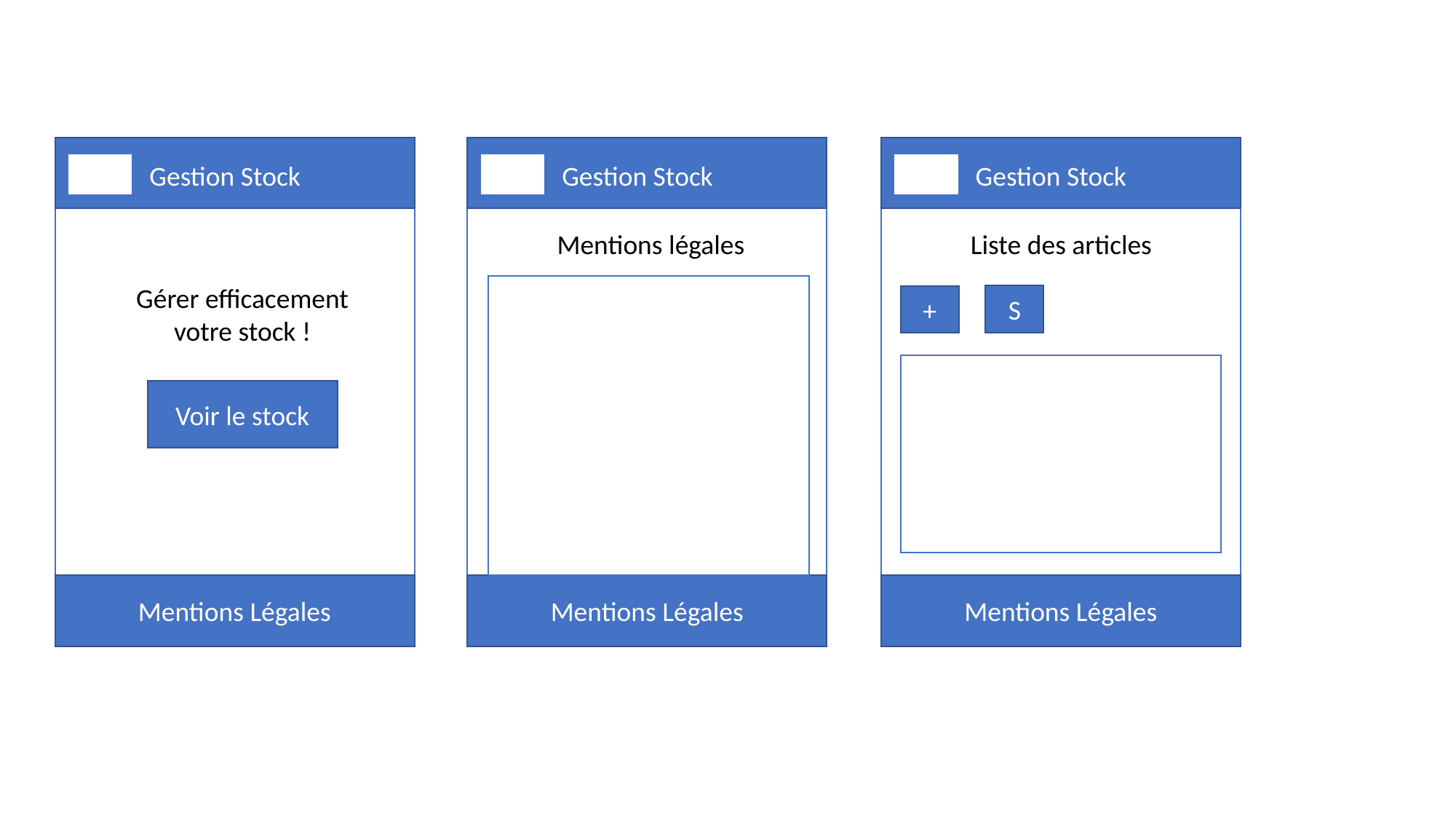

Gestion Stock

Gestion Stock

Gestion Stock
Mentions légales
Liste des articles
Gérer efficacement votre stock !

S
+

Voir le stock
Mentions Légales
Mentions Légales
Mentions Légales